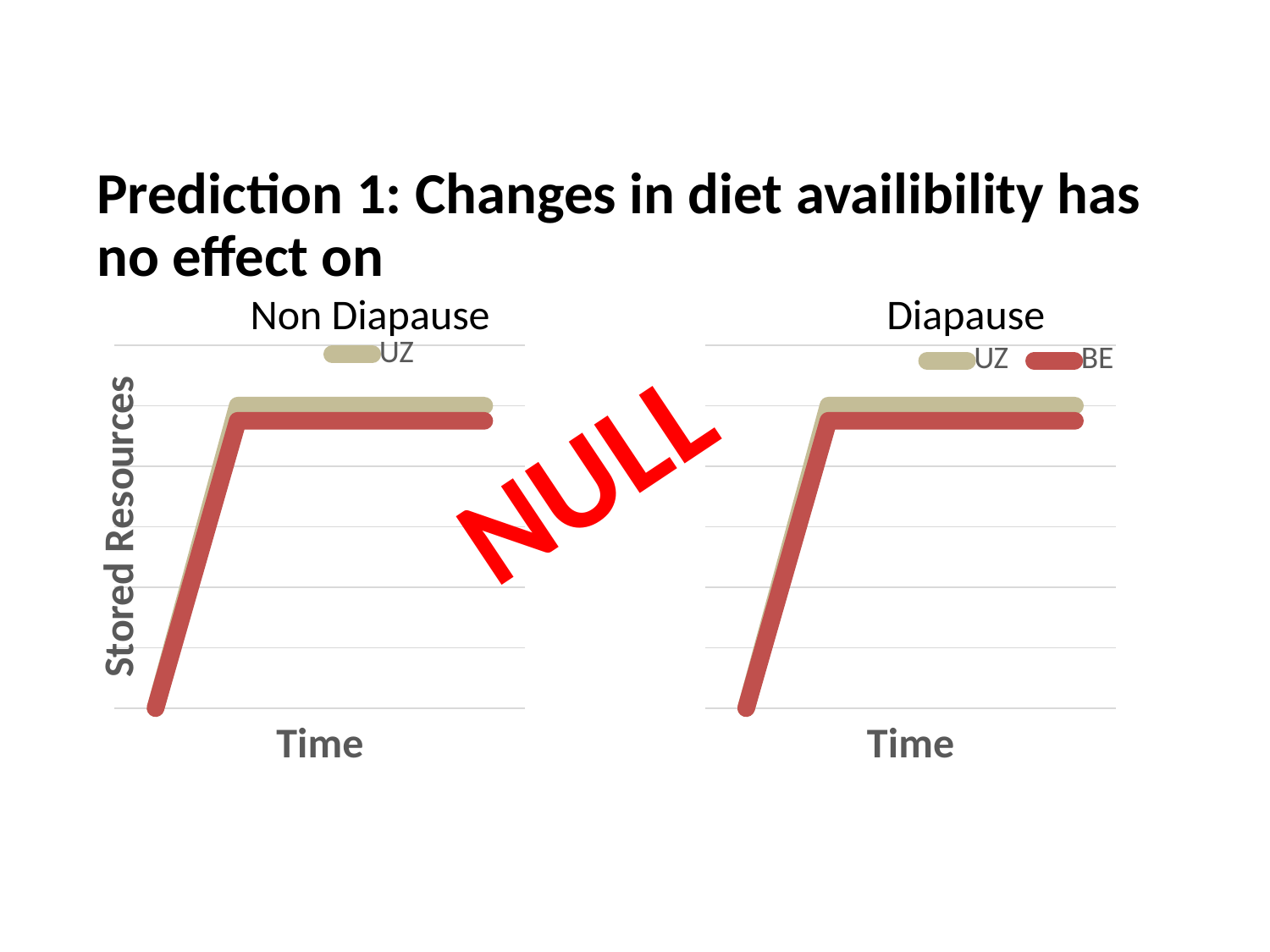

Prediction 1: Changes in diet availibility has no effect on
Diapause
Non Diapause

### Chart

| Category | UZ | BE |
|---|---|---|
|  | 0.0 | 0.0 |
|  | 100.0 | 95.0 |
|  | 100.0 | 95.0 |
|  | 100.0 | 95.0 |
|  | 100.0 | 95.0 |

### Chart

| Category | UZ | BE |
|---|---|---|
|  | 0.0 | 0.0 |
|  | 100.0 | 95.0 |
|  | 100.0 | 95.0 |
|  | 100.0 | 95.0 |
|  | 100.0 | 95.0 |
NULL